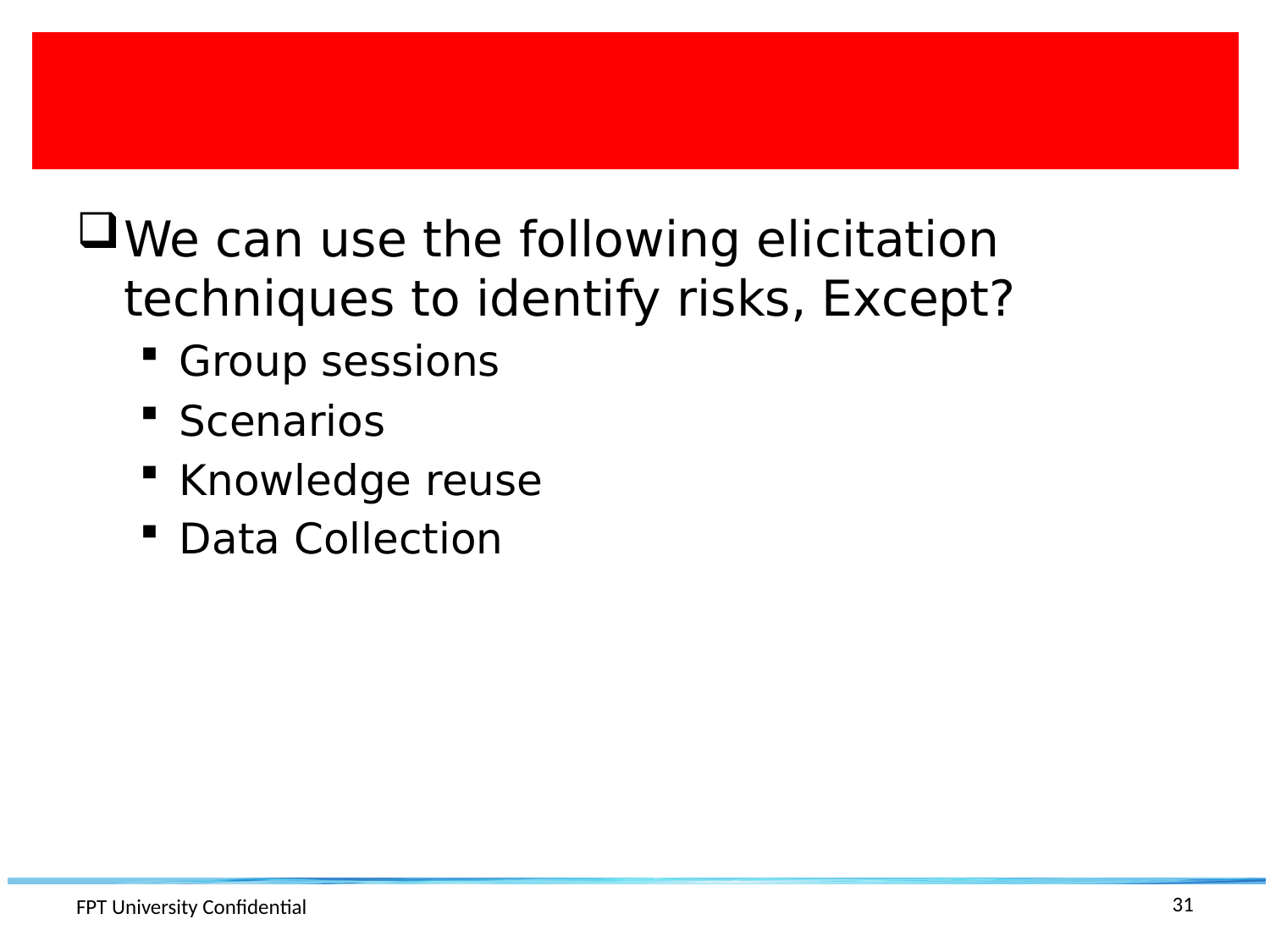

#
We can use the following elicitation techniques to identify risks, Except?
Group sessions
Scenarios
Knowledge reuse
Data Collection